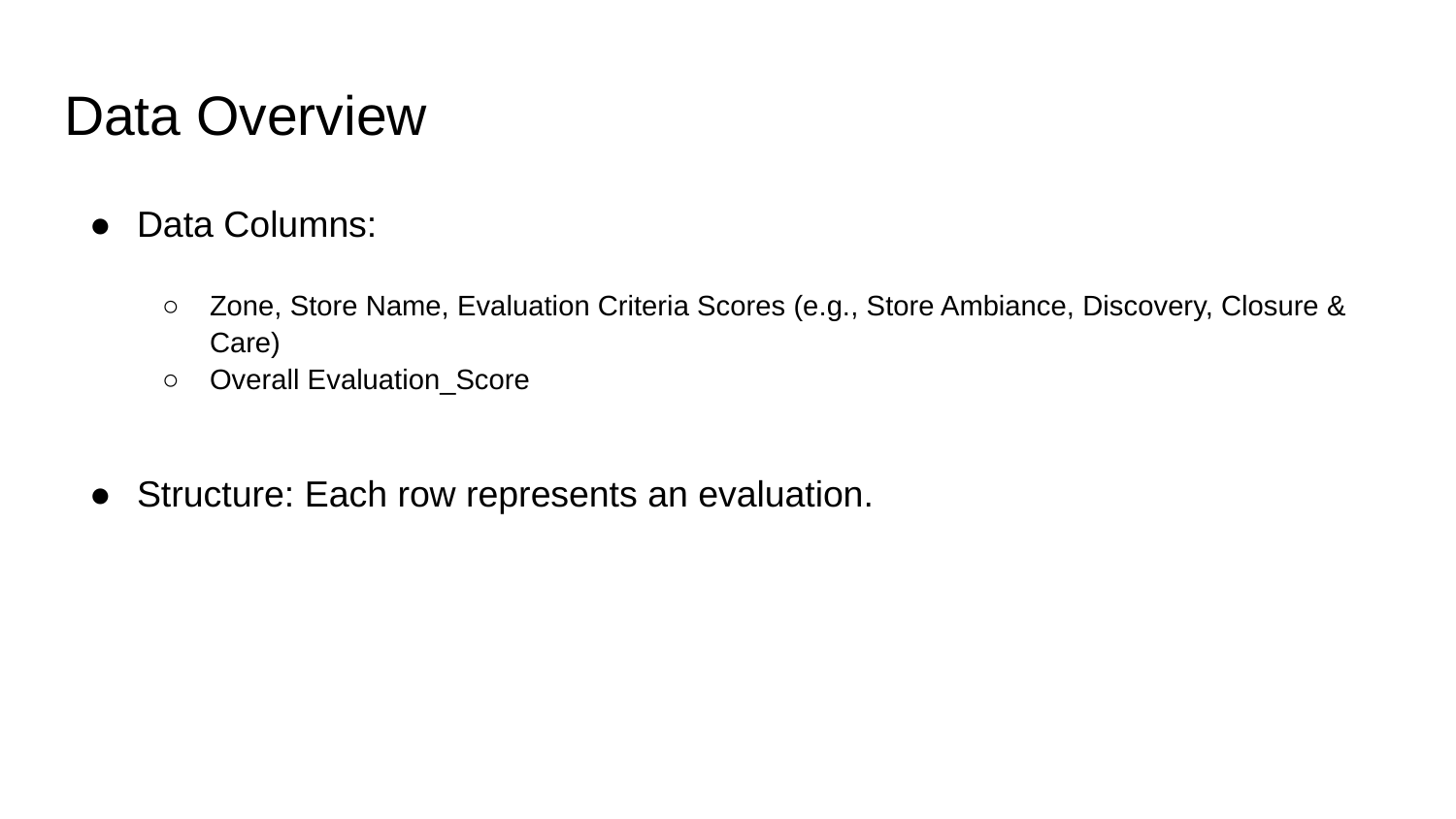

# Data Overview
Data Columns:
Zone, Store Name, Evaluation Criteria Scores (e.g., Store Ambiance, Discovery, Closure & Care)
Overall Evaluation_Score
Structure: Each row represents an evaluation.